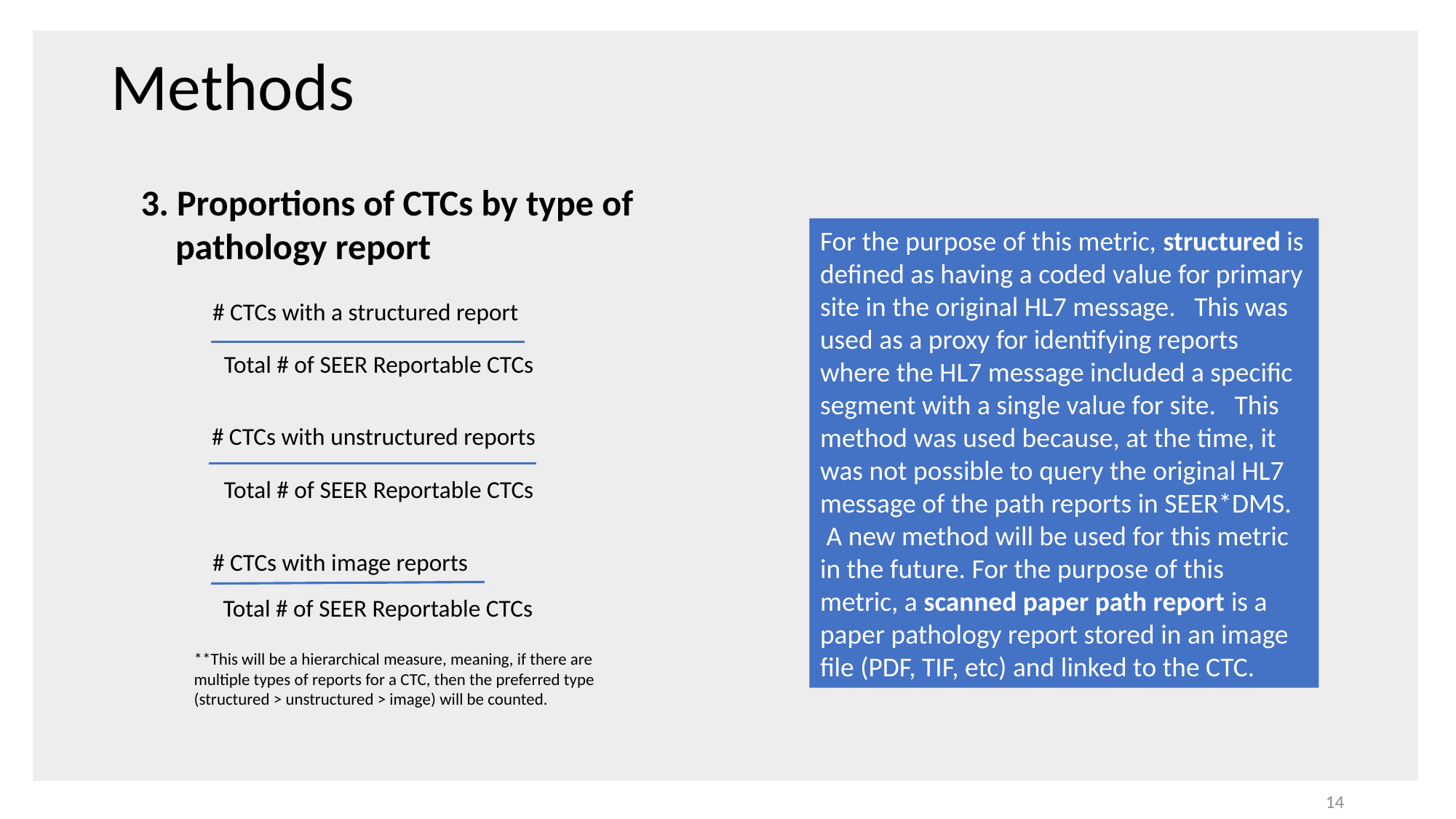

# Methods

3. Proportions of CTCs by type of pathology report
# CTCs with a structured report
Total # of SEER Reportable CTCs
# CTCs with unstructured reports
Total # of SEER Reportable CTCs
# CTCs with image reports
Total # of SEER Reportable CTCs
**This will be a hierarchical measure, meaning, if there are multiple types of reports for a CTC, then the preferred type (structured > unstructured > image) will be counted.

For the purpose of this metric, structured is defined as having a coded value for primary site in the original HL7 message.   This was used as a proxy for identifying reports where the HL7 message included a specific segment with a single value for site.   This method was used because, at the time, it was not possible to query the original HL7 message of the path reports in SEER*DMS.    A new method will be used for this metric in the future. For the purpose of this metric, a scanned paper path report is a paper pathology report stored in an image file (PDF, TIF, etc) and linked to the CTC.
14